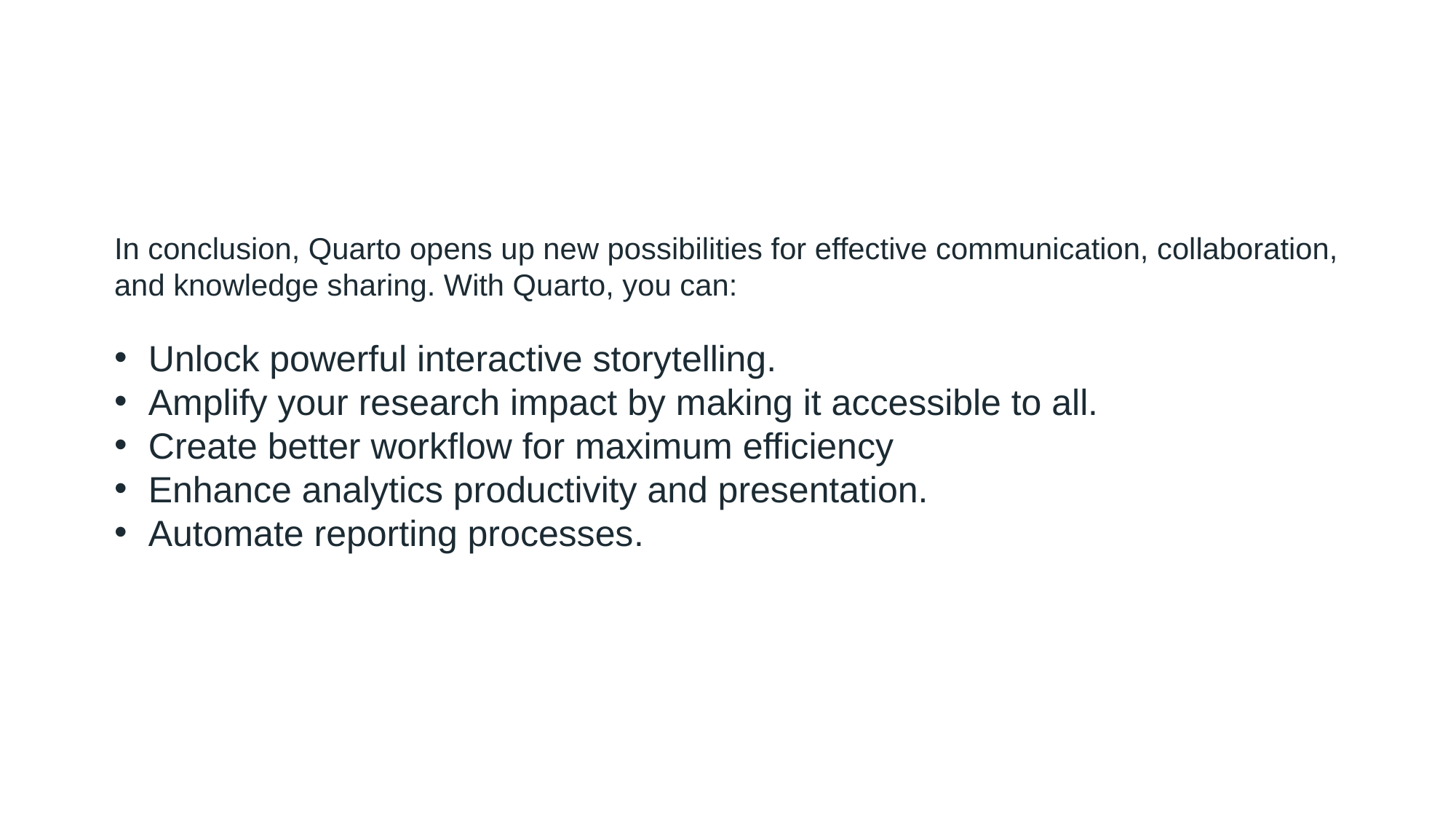

In conclusion, Quarto opens up new possibilities for effective communication, collaboration, and knowledge sharing. With Quarto, you can:

Unlock powerful interactive storytelling.
Amplify your research impact by making it accessible to all.
Create better workflow for maximum efficiency
Enhance analytics productivity and presentation.
Automate reporting processes.